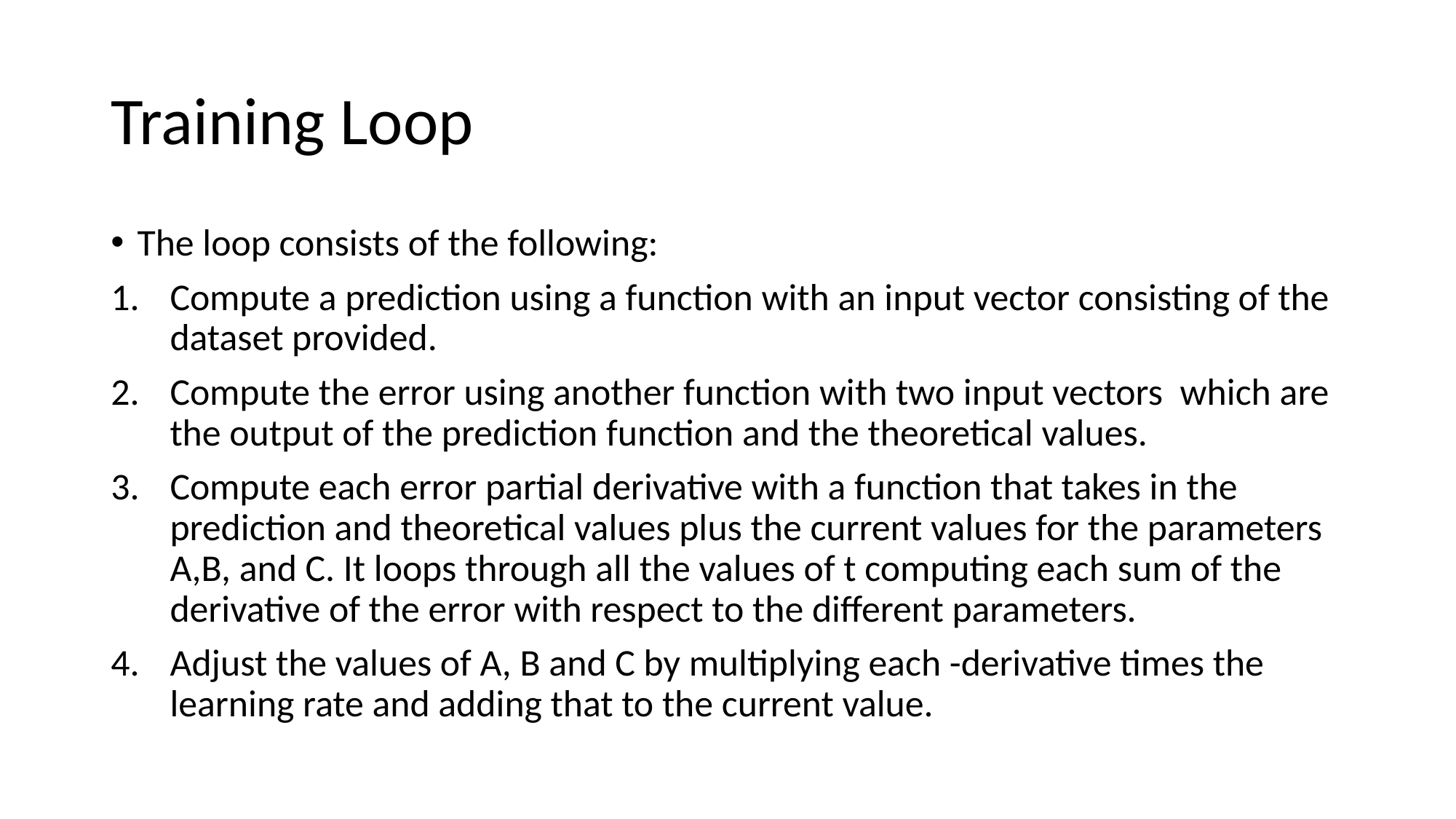

# Training Loop
The loop consists of the following:
Compute a prediction using a function with an input vector consisting of the dataset provided.
Compute the error using another function with two input vectors  which are the output of the prediction function and the theoretical values.
Compute each error partial derivative with a function that takes in the prediction and theoretical values plus the current values for the parameters A,B, and C. It loops through all the values of t computing each sum of the derivative of the error with respect to the different parameters.
Adjust the values of A, B and C by multiplying each -derivative times the learning rate and adding that to the current value.